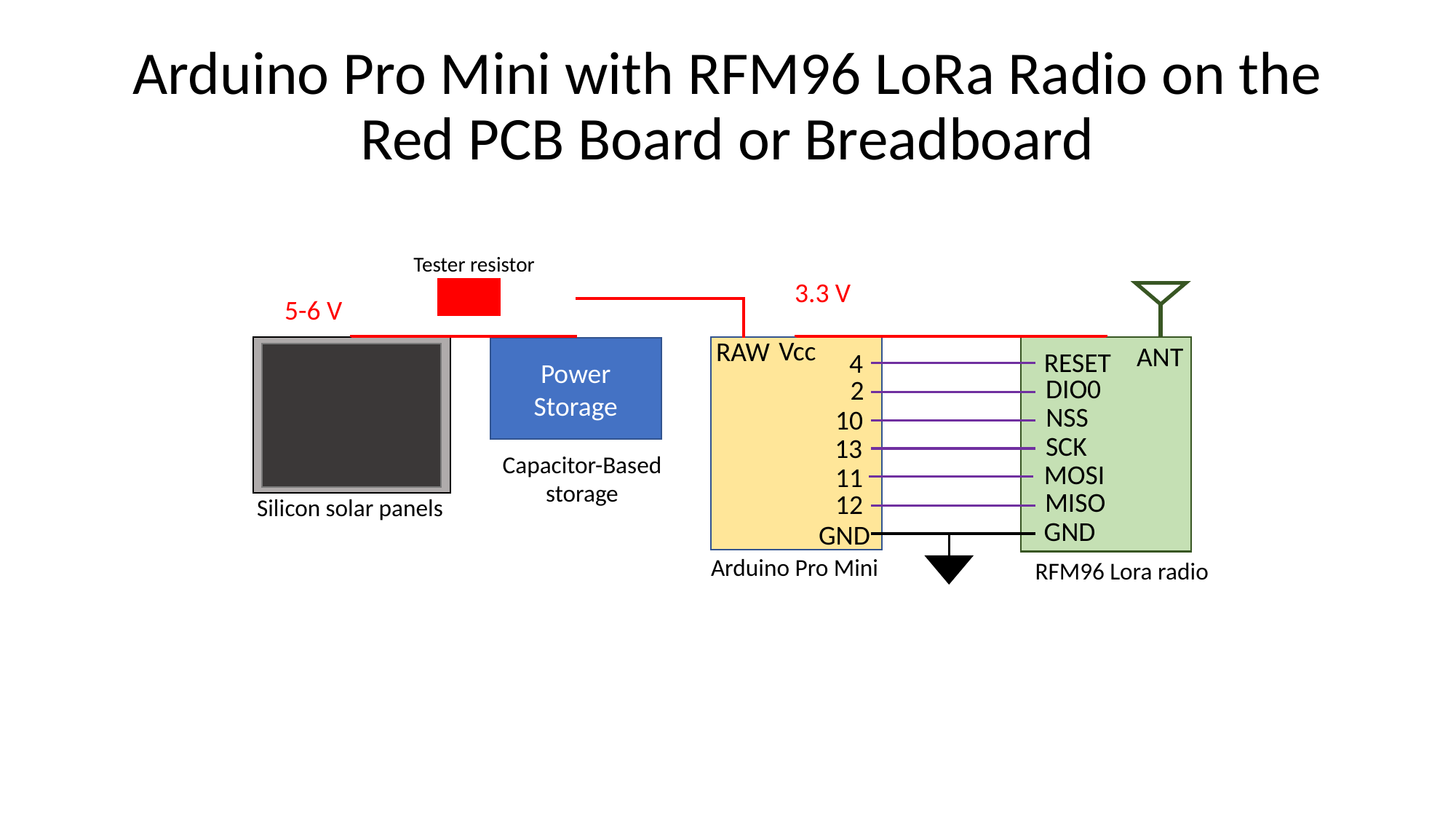

# Arduino Pro Mini with RFM96 LoRa Radio on the Red PCB Board or Breadboard
Tester resistor
3.3 V

5-6 V
Vcc
RAW
ANT

Power Storage
RESET
4

DIO0
2
NSS
10
SCK
13
Capacitor-Based storage
MOSI
11
MISO
12
Silicon solar panels
GND
GND
Arduino Pro Mini
RFM96 Lora radio